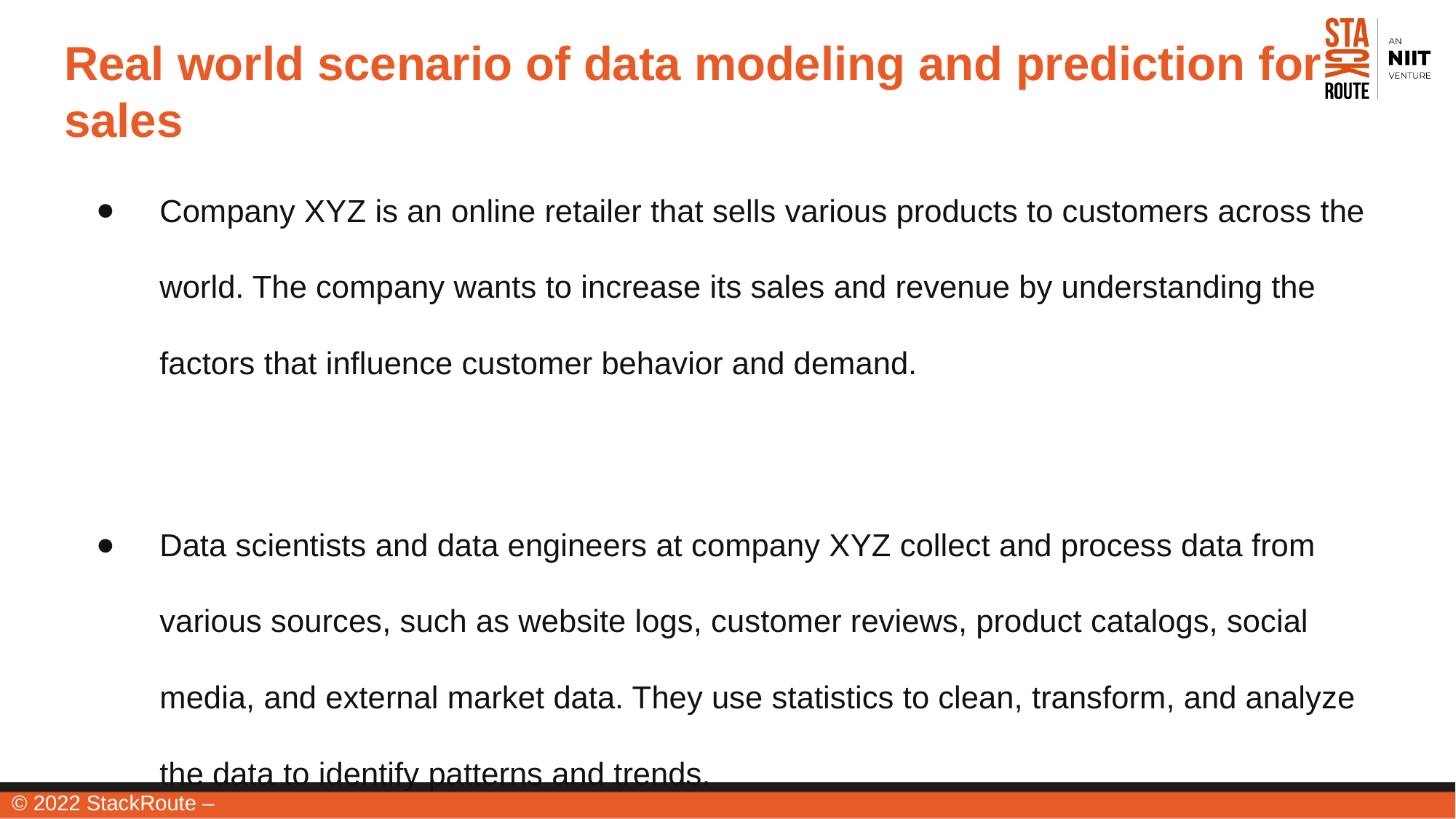

# Real world scenario of data modeling and prediction for sales
Company XYZ is an online retailer that sells various products to customers across the world. The company wants to increase its sales and revenue by understanding the factors that influence customer behavior and demand.

Data scientists and data engineers at company XYZ collect and process data from various sources, such as website logs, customer reviews, product catalogs, social media, and external market data. They use statistics to clean, transform, and analyze the data to identify patterns and trends.